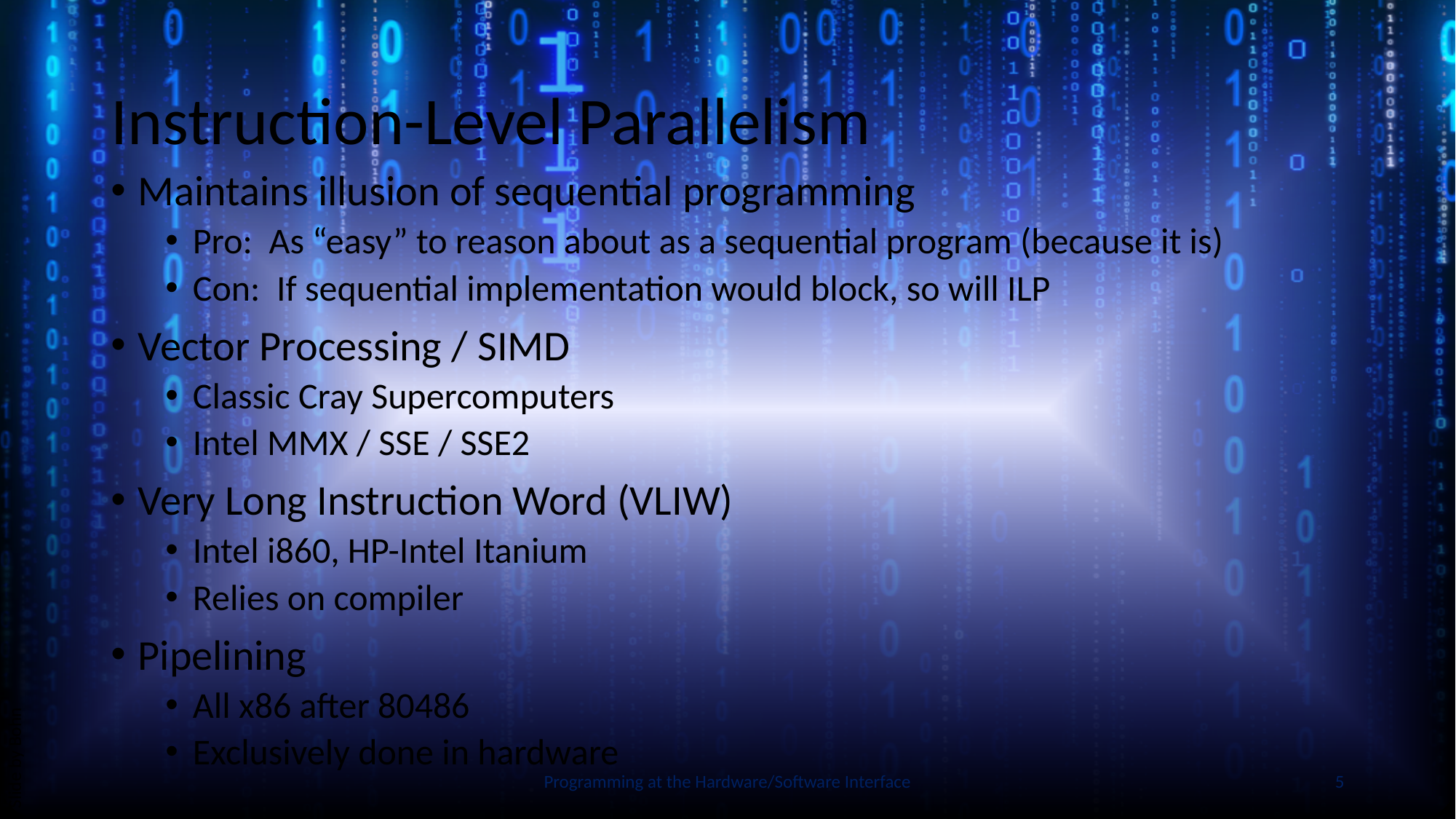

# Instruction-Level Parallelism
Maintains illusion of sequential programming
Pro:  As “easy” to reason about as a sequential program (because it is)
Con:  If sequential implementation would block, so will ILP
Vector Processing / SIMD
Classic Cray Supercomputers
Intel MMX / SSE / SSE2
Very Long Instruction Word (VLIW)
Intel i860, HP-Intel Itanium
Relies on compiler
Pipelining
All x86 after 80486
Exclusively done in hardware
Slide by Bohn
Programming at the Hardware/Software Interface
5